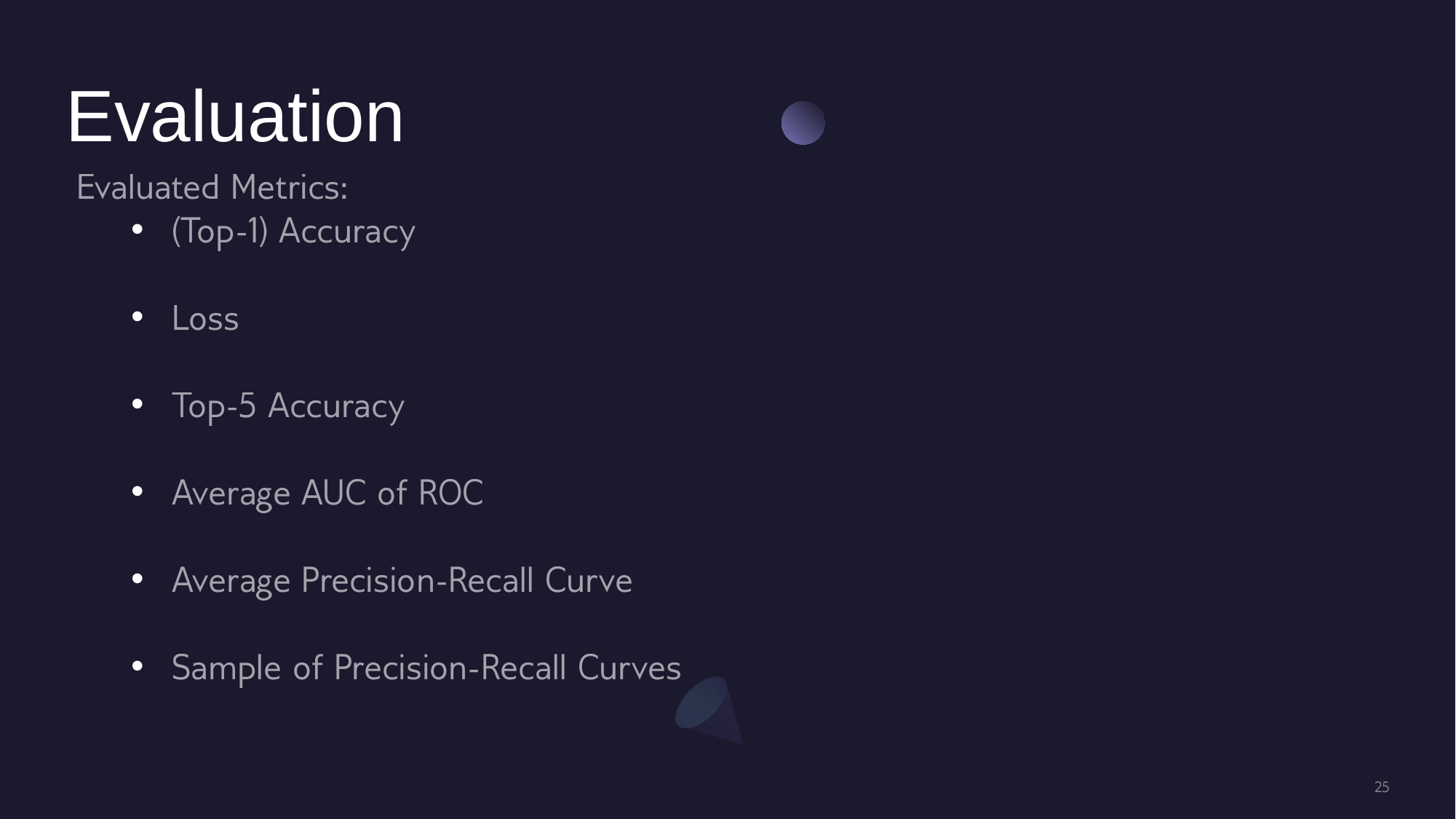

# Evaluation
Evaluated Metrics:
(Top-1) Accuracy

Loss

Top-5 Accuracy

Average AUC of ROC

Average Precision-Recall Curve

Sample of Precision-Recall Curves

25